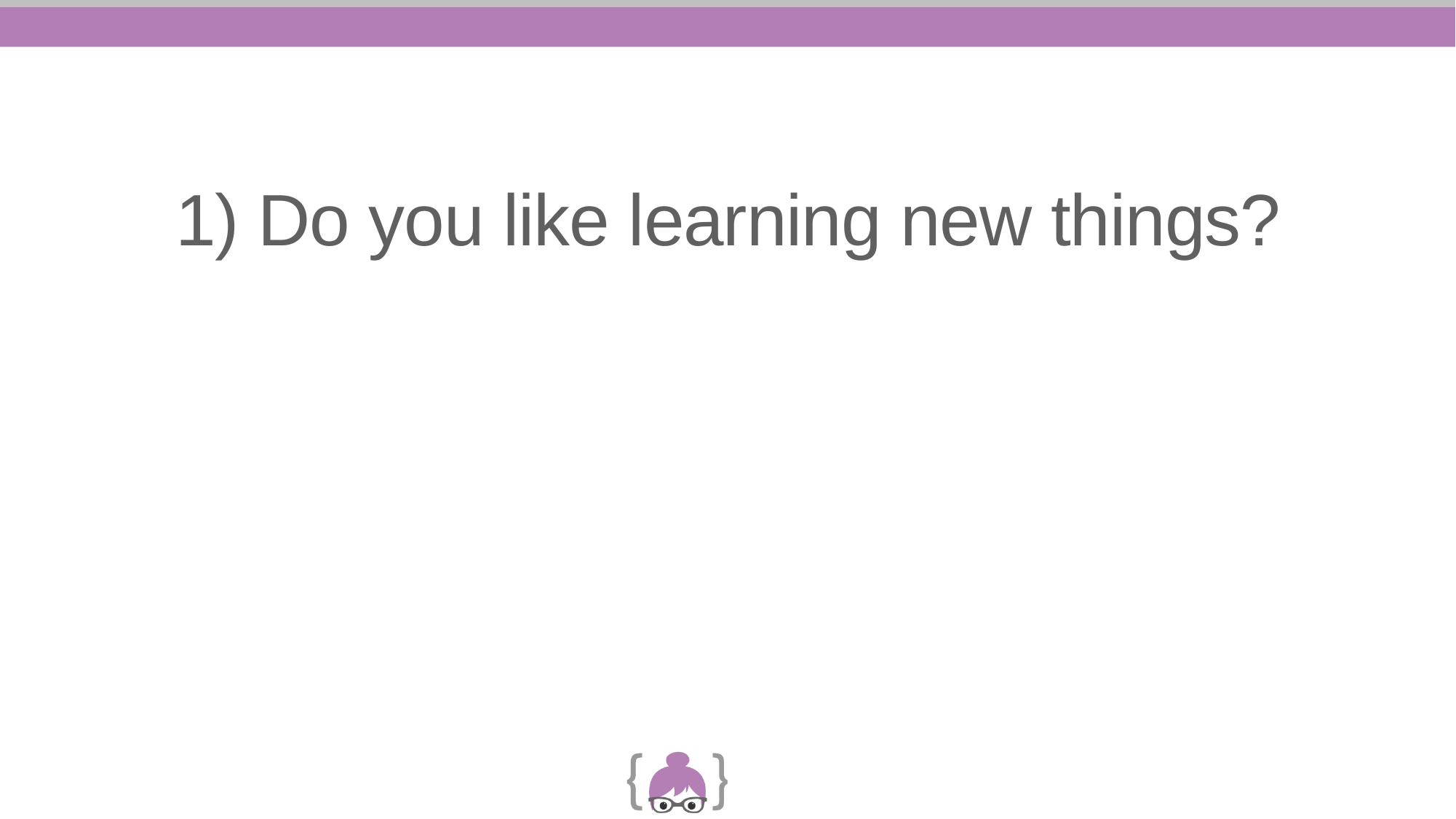

# 1) Do you like learning new things?